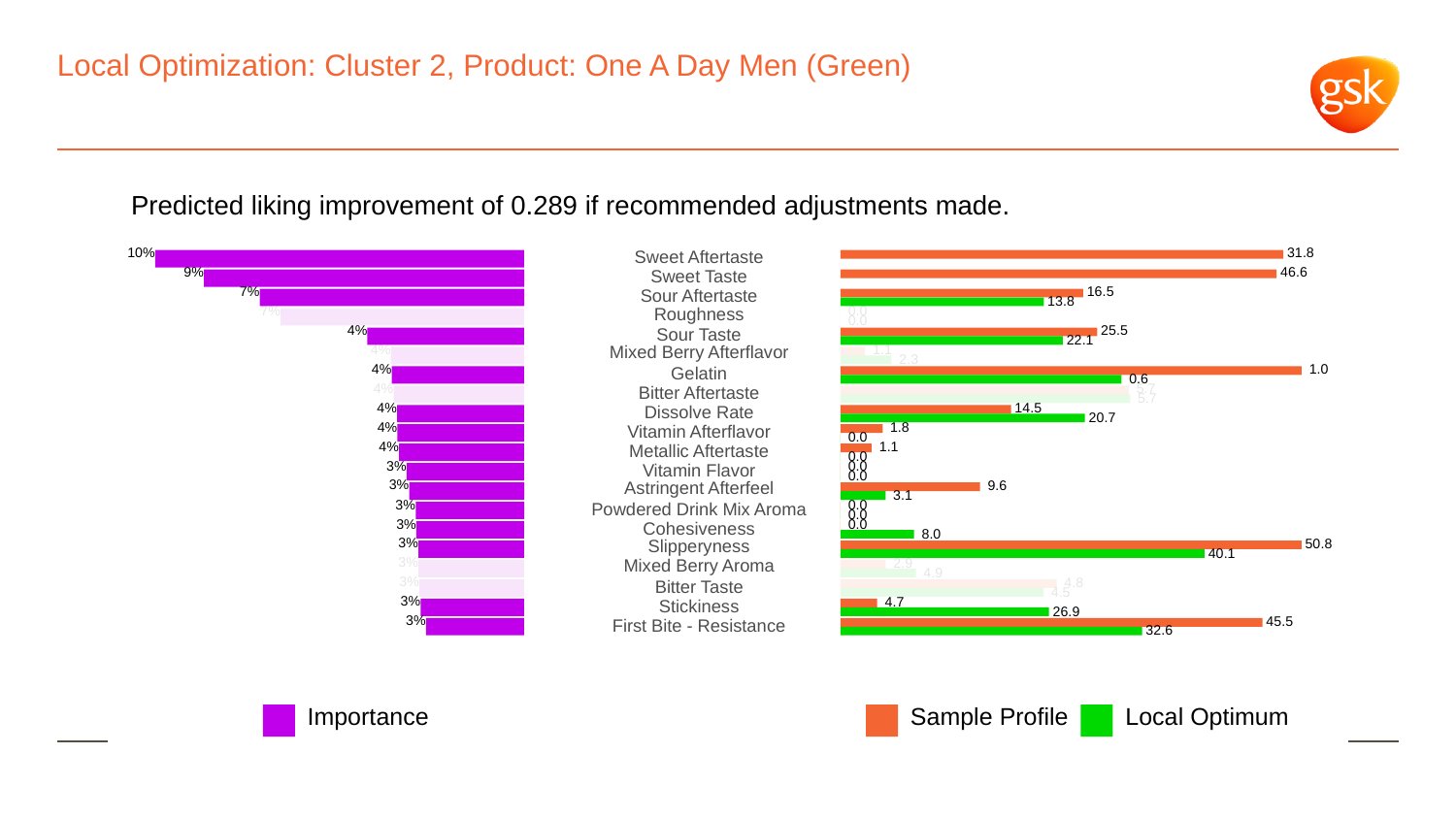

# Local Optimization: Cluster 2, Product: One A Day Men (Green)

Predicted liking improvement of 0.289 if recommended adjustments made.

10%
 31.8

Sweet Aftertaste
9%
 46.6

Sweet Taste
7%
 16.5

Sour Aftertaste
 13.8

7%
Roughness
  0.0

  0.0

4%
 25.5

Sour Taste
 22.1

4%
Mixed Berry Afterflavor
  1.1

  2.3

4%
  1.0

Gelatin
  0.6

4%
  5.7

Bitter Aftertaste
  5.7

4%
 14.5

Dissolve Rate
 20.7

4%
  1.8

Vitamin Afterflavor
  0.0

4%
  1.1

Metallic Aftertaste
  0.0

3%
  0.0

Vitamin Flavor
  0.0

3%
Astringent Afterfeel
  9.6

  3.1

3%
  0.0

Powdered Drink Mix Aroma
  0.0

3%
  0.0

Cohesiveness
  8.0

3%
Slipperyness
 50.8

 40.1

3%
Mixed Berry Aroma
  2.9

  4.9

3%
  4.8

Bitter Taste
  4.5

3%
  4.7

Stickiness
 26.9

3%
 45.5

First Bite - Resistance
 32.6

Local Optimum
Sample Profile
Importance